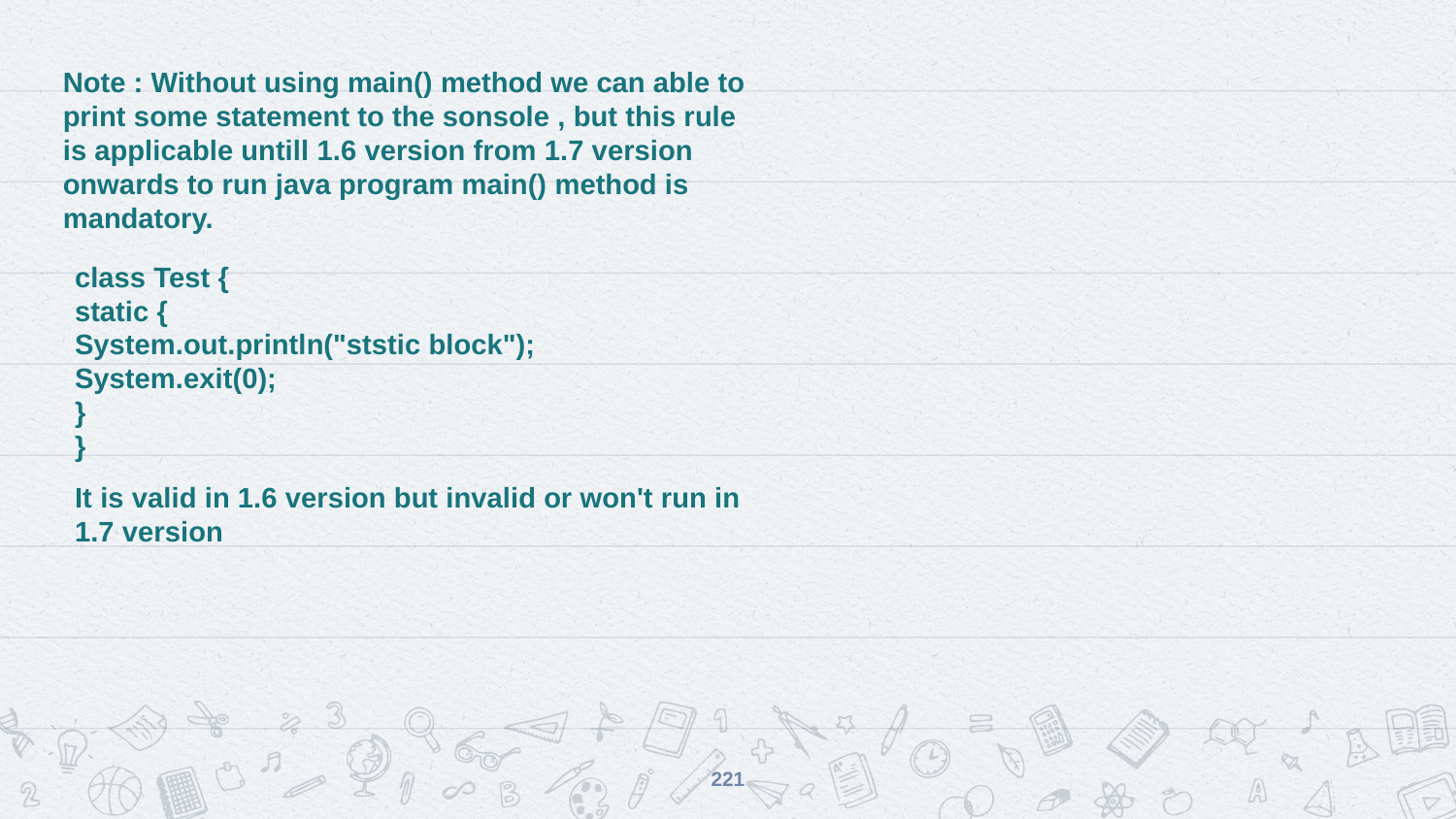

Note : Without using main() method we can able to print some statement to the sonsole , but this rule is applicable untill 1.6 version from 1.7 version onwards to run java program main() method is mandatory.
class Test {
static {
System.out.println("ststic block");
System.exit(0);
}
}
It is valid in 1.6 version but invalid or won't run in 1.7 version
221